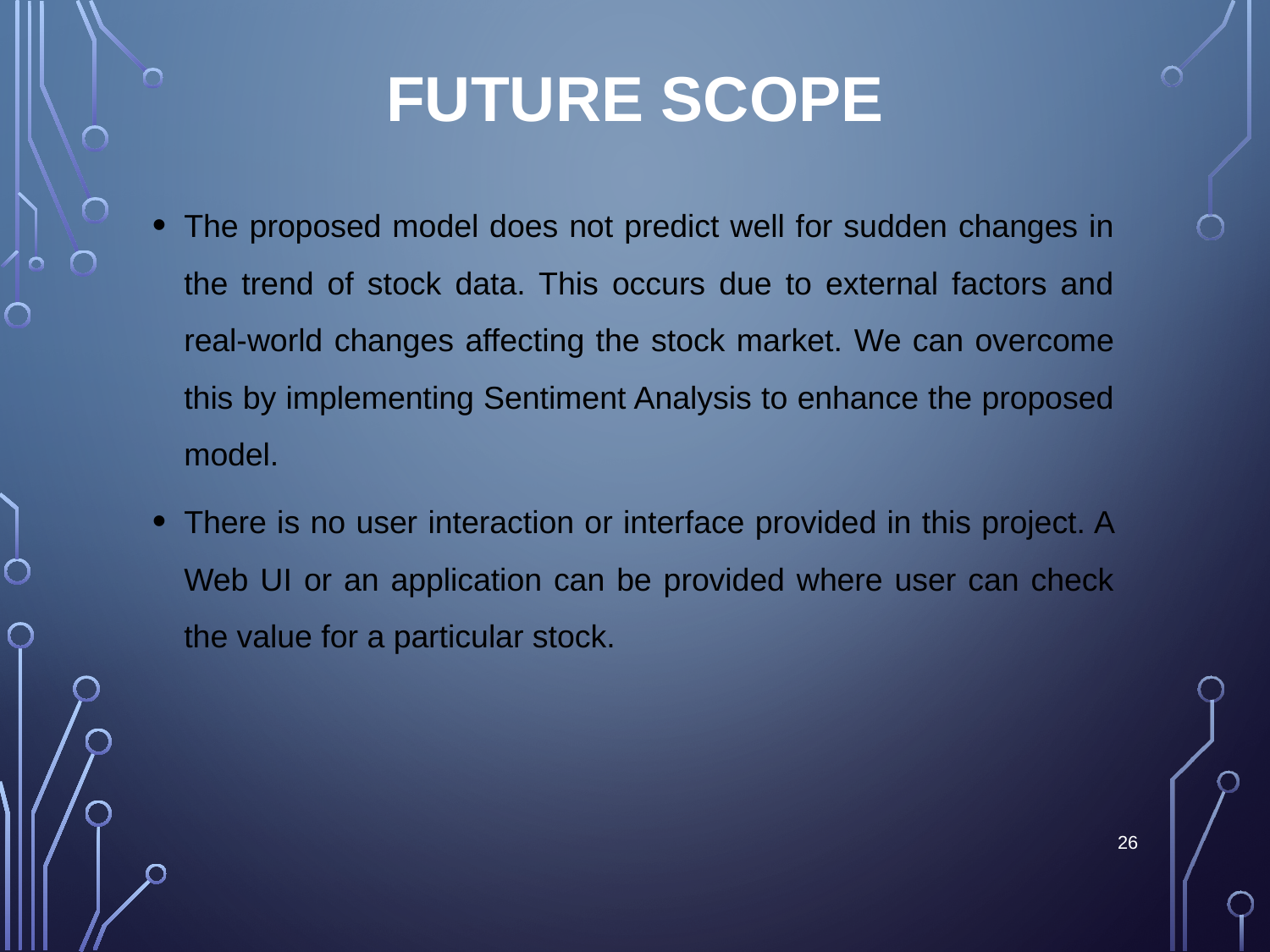

# FUTURE SCOPE
The proposed model does not predict well for sudden changes in the trend of stock data. This occurs due to external factors and real-world changes affecting the stock market. We can overcome this by implementing Sentiment Analysis to enhance the proposed model.
There is no user interaction or interface provided in this project. A Web UI or an application can be provided where user can check the value for a particular stock.

26